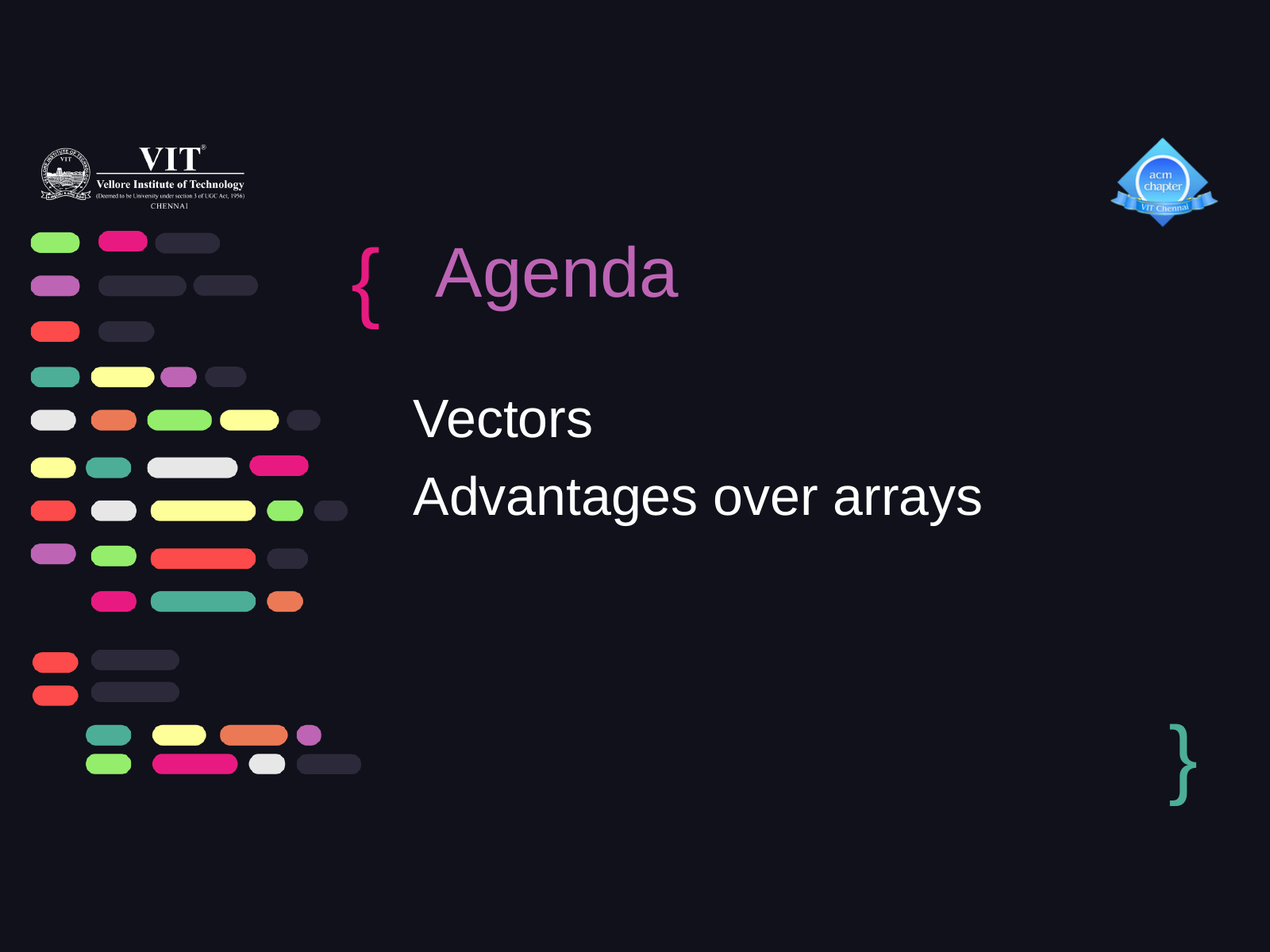

{
Agenda

Vectors
Advantages over arrays
}